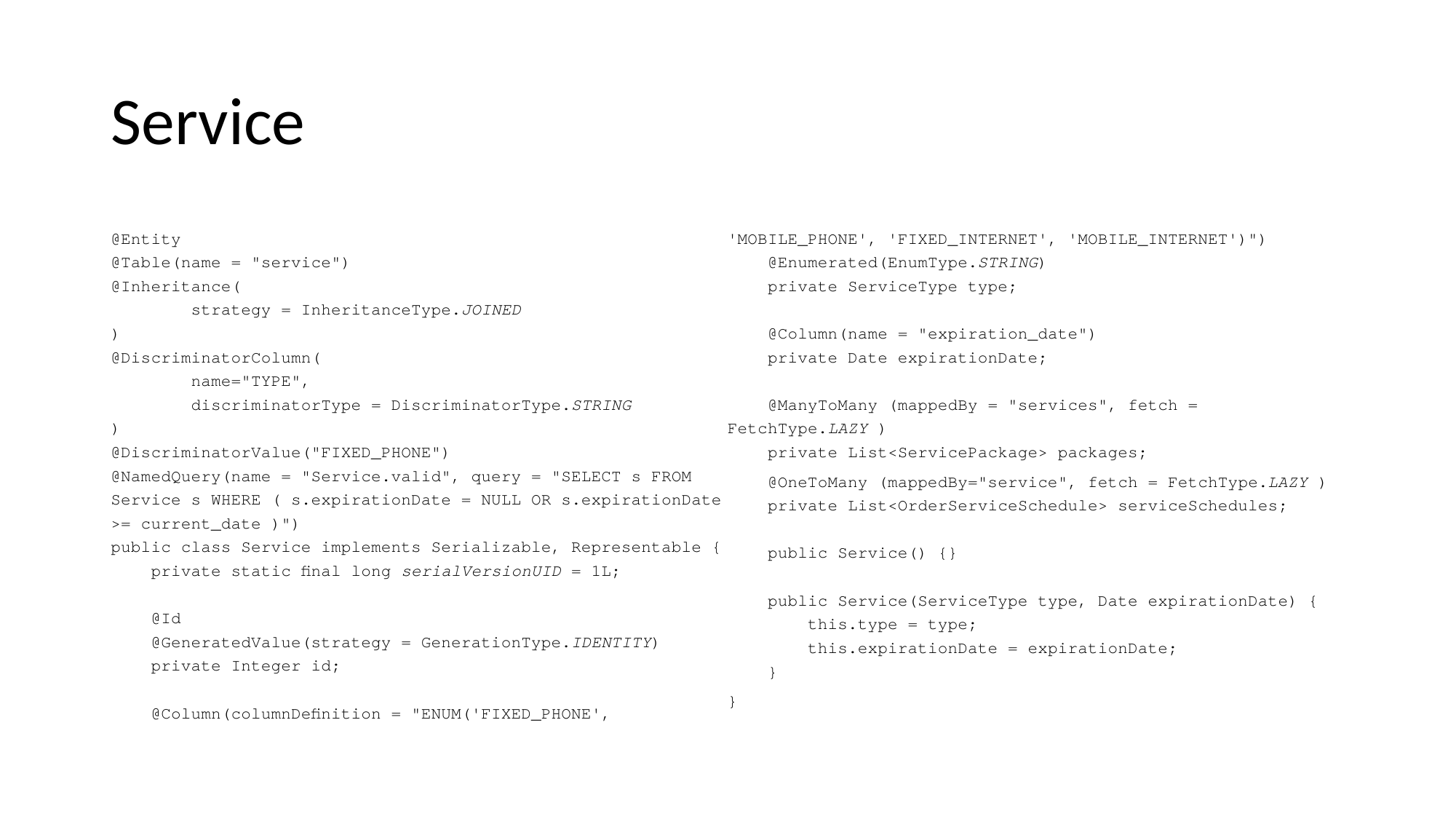

# Service
@Entity
@Table(name = "service")
@Inheritance(
        strategy = InheritanceType.JOINED
)
@DiscriminatorColumn(
        name="TYPE",
        discriminatorType = DiscriminatorType.STRING
)
@DiscriminatorValue("FIXED_PHONE")
@NamedQuery(name = "Service.valid", query = "SELECT s FROM Service s WHERE ( s.expirationDate = NULL OR s.expirationDate >= current_date )")
public class Service implements Serializable, Representable {
    private static final long serialVersionUID = 1L;
    @Id
    @GeneratedValue(strategy = GenerationType.IDENTITY)
    private Integer id;
    @Column(columnDefinition = "ENUM('FIXED_PHONE', 'MOBILE_PHONE', 'FIXED_INTERNET', 'MOBILE_INTERNET')")
    @Enumerated(EnumType.STRING)
    private ServiceType type;
    @Column(name = "expiration_date")
    private Date expirationDate;
    @ManyToMany (mappedBy = "services", fetch = FetchType.LAZY )
    private List<ServicePackage> packages;
    @OneToMany (mappedBy="service", fetch = FetchType.LAZY )
    private List<OrderServiceSchedule> serviceSchedules;
    public Service() {}
    public Service(ServiceType type, Date expirationDate) {
        this.type = type;
        this.expirationDate = expirationDate;
    }
}